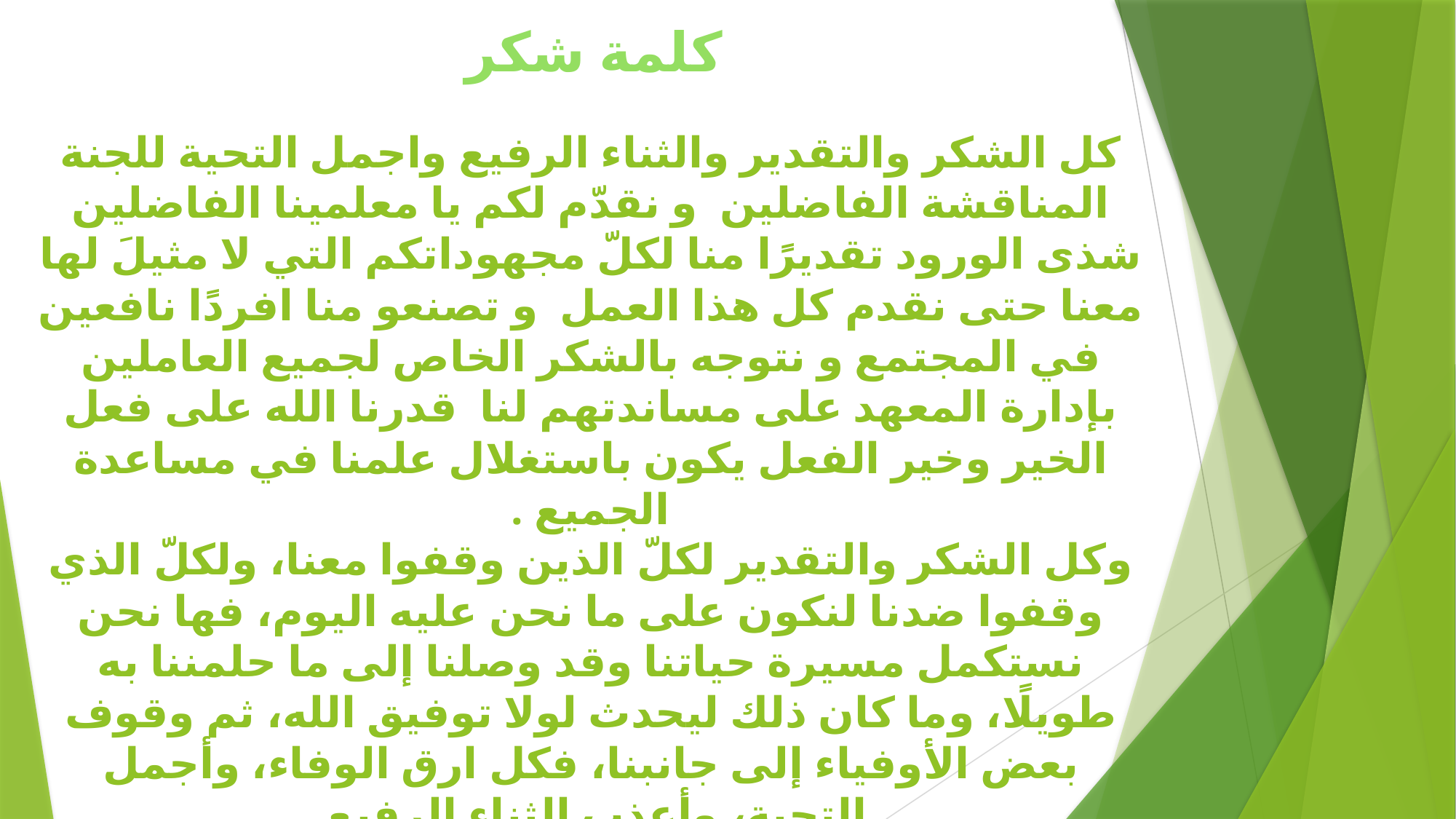

كلمة شكر
# كل الشكر والتقدير والثناء الرفيع واجمل التحية للجنة المناقشة الفاضلين  و نقدّم لكم يا معلمينا الفاضلين شذى الورود تقديرًا منا لكلّ مجهوداتكم التي لا مثيلَ لها معنا حتى نقدم كل هذا العمل  و تصنعو منا افردًا نافعين في المجتمع و نتوجه بالشكر الخاص لجميع العاملين بإدارة المعهد على مساندتهم لنا  قدرنا الله على فعل الخير وخير الفعل يكون باستغلال علمنا في مساعدة الجميع . وكل الشكر والتقدير لكلّ الذين وقفوا معنا، ولكلّ الذي وقفوا ضدنا لنكون على ما نحن عليه اليوم، فها نحن نستكمل مسيرة حياتنا وقد وصلنا إلى ما حلمننا به طويلًا، وما كان ذلك ليحدث لولا توفيق الله، ثم وقوف بعض الأوفياء إلى جانبنا، فكل ارق الوفاء، وأجمل التحية، وأعذب الثناء الرفيع.